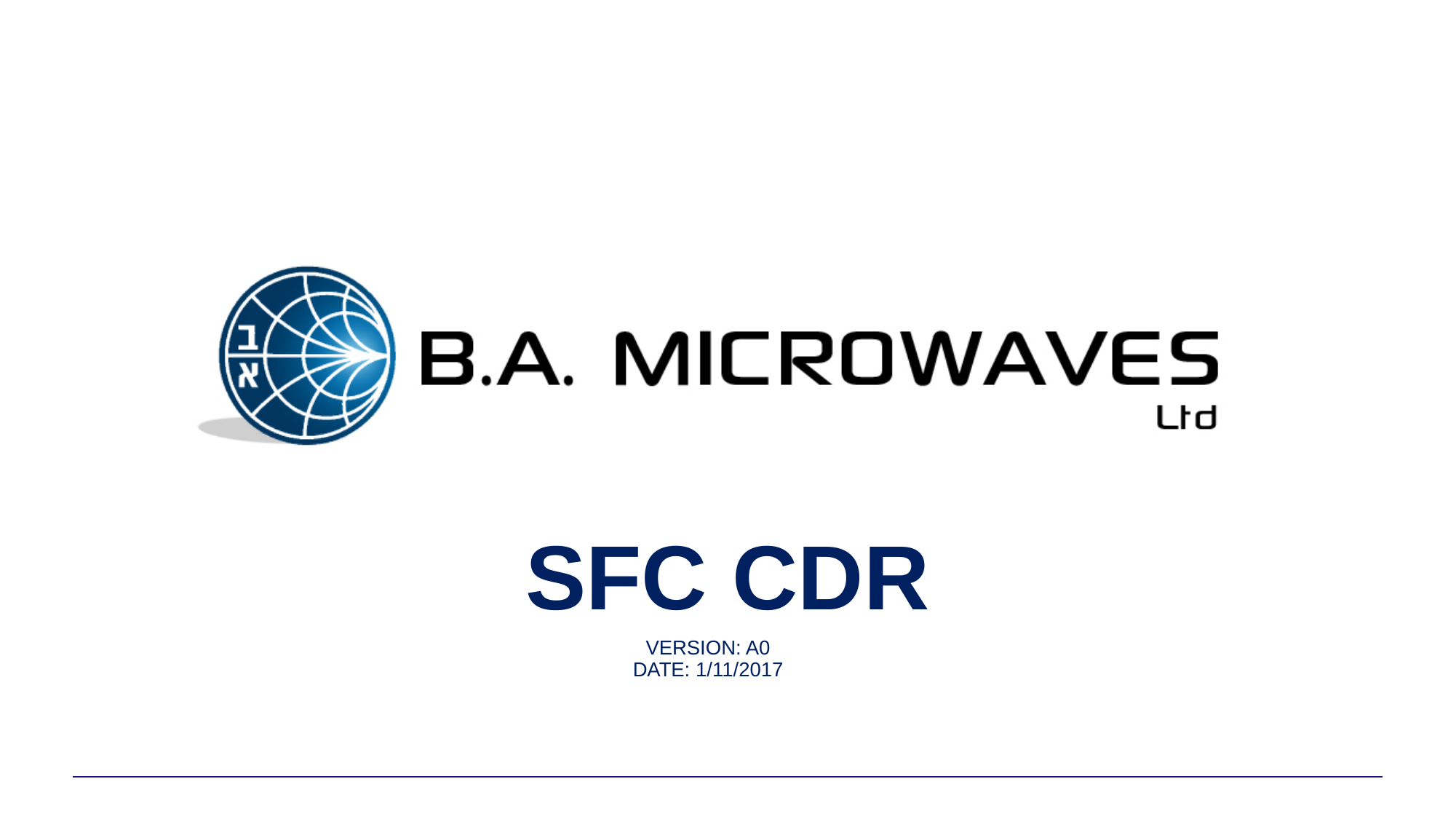

# SFC CDR
VERSION: A0
DATE: 1/11/2017